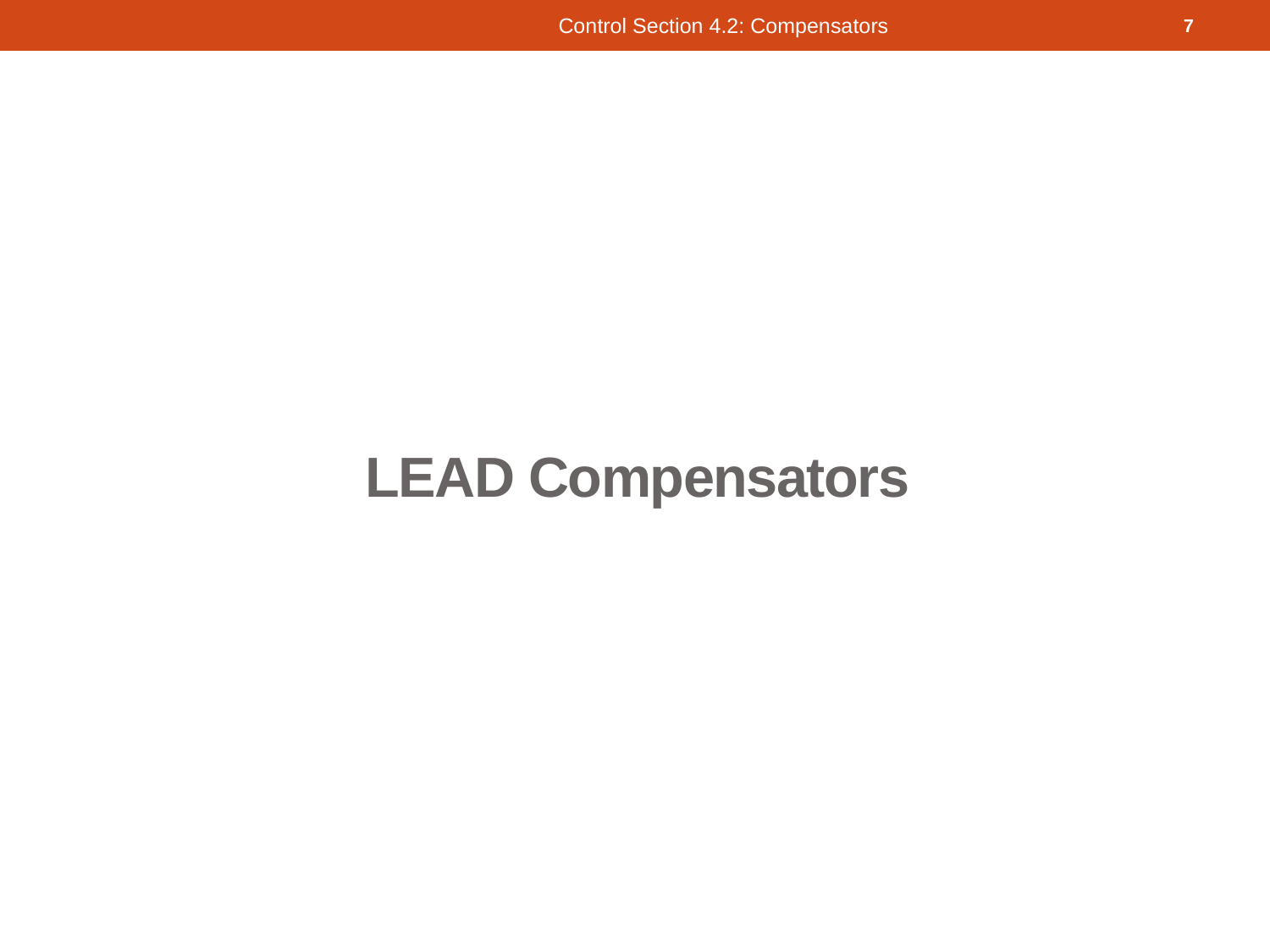

Control Section 4.2: Compensators
7
# LEAD Compensators